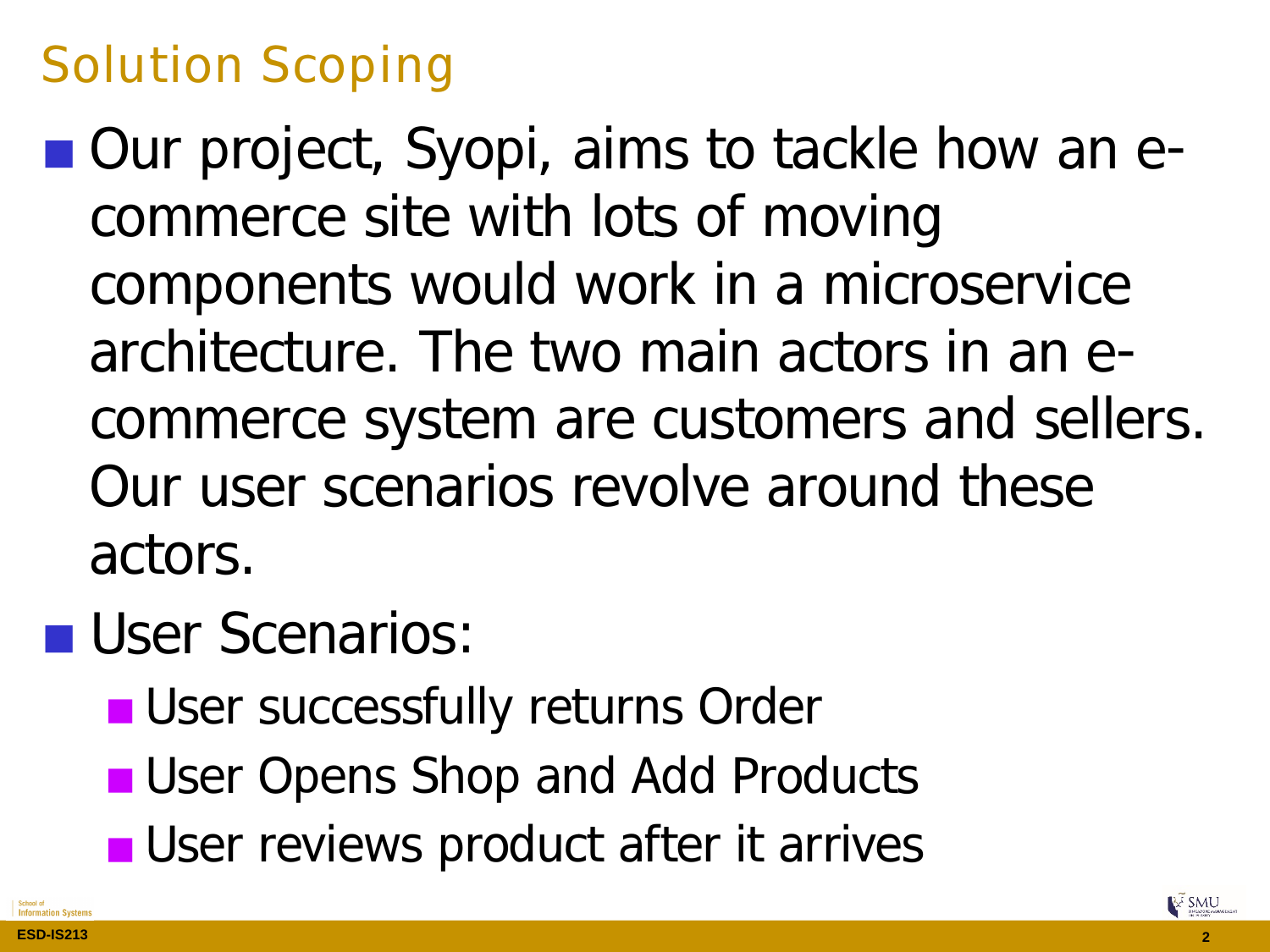

# Solution Scoping
Our project, Syopi, aims to tackle how an e-commerce site with lots of moving components would work in a microservice architecture. The two main actors in an e-commerce system are customers and sellers. Our user scenarios revolve around these actors.
User Scenarios:
User successfully returns Order
User Opens Shop and Add Products
User reviews product after it arrives

2